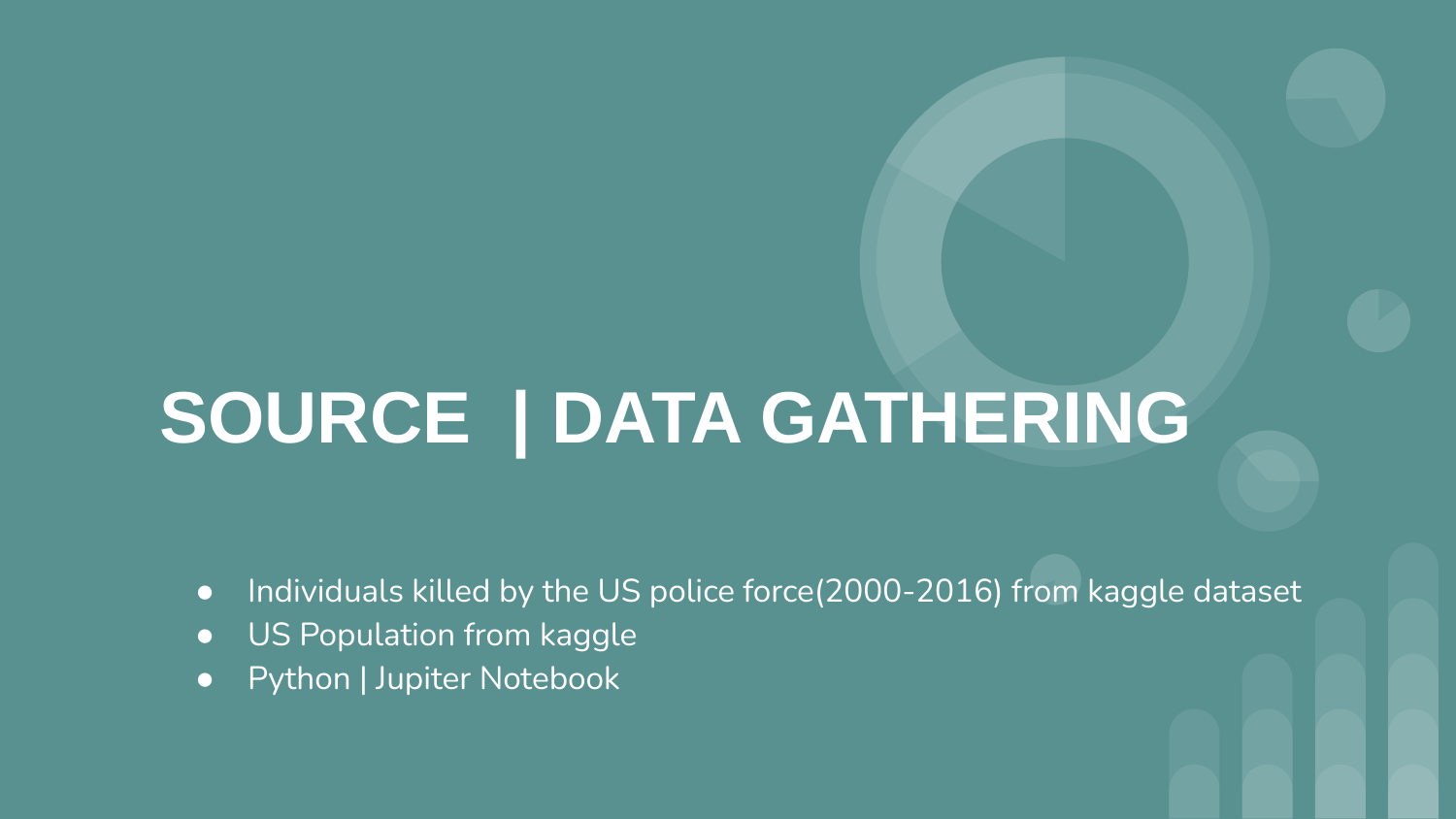

# SOURCE  | DATA GATHERING
Individuals killed by the US police force(2000-2016) from kaggle dataset
US Population from kaggle
Python | Jupiter Notebook